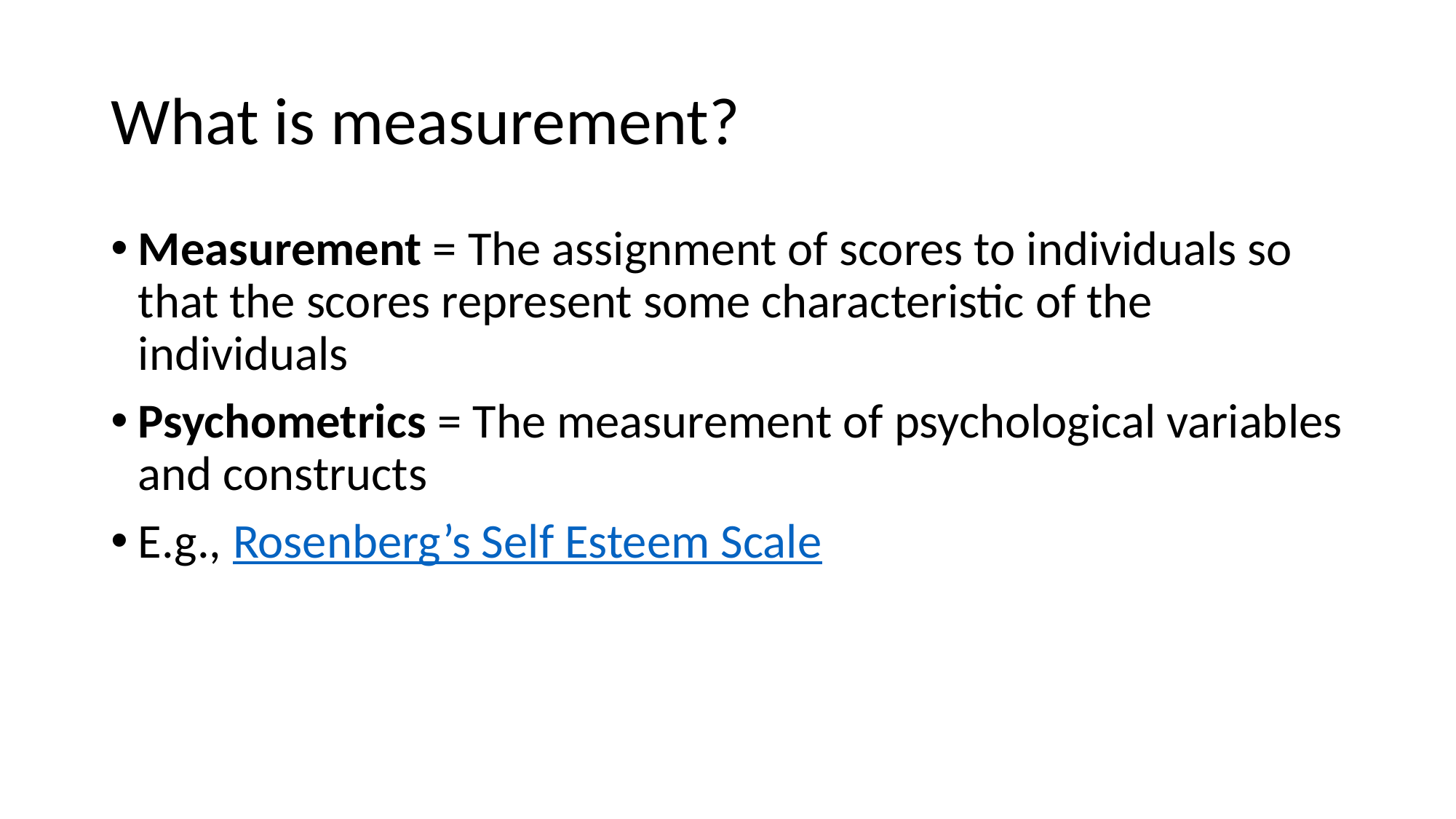

# What is measurement?
Measurement = The assignment of scores to individuals so that the scores represent some characteristic of the individuals
Psychometrics = The measurement of psychological variables and constructs
E.g., Rosenberg’s Self Esteem Scale